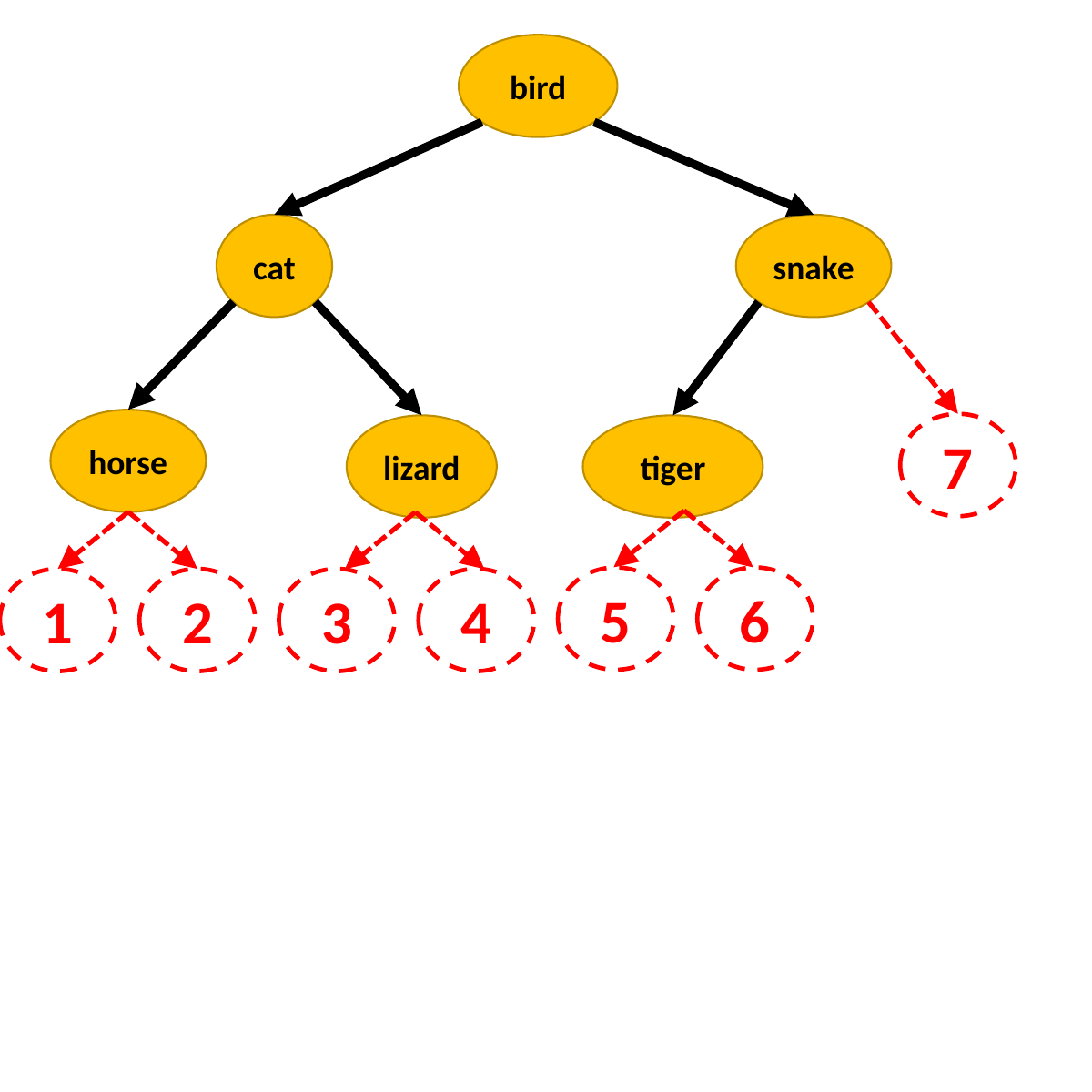

bird
cat
snake
horse
7
lizard
tiger
5
6
1
2
3
4